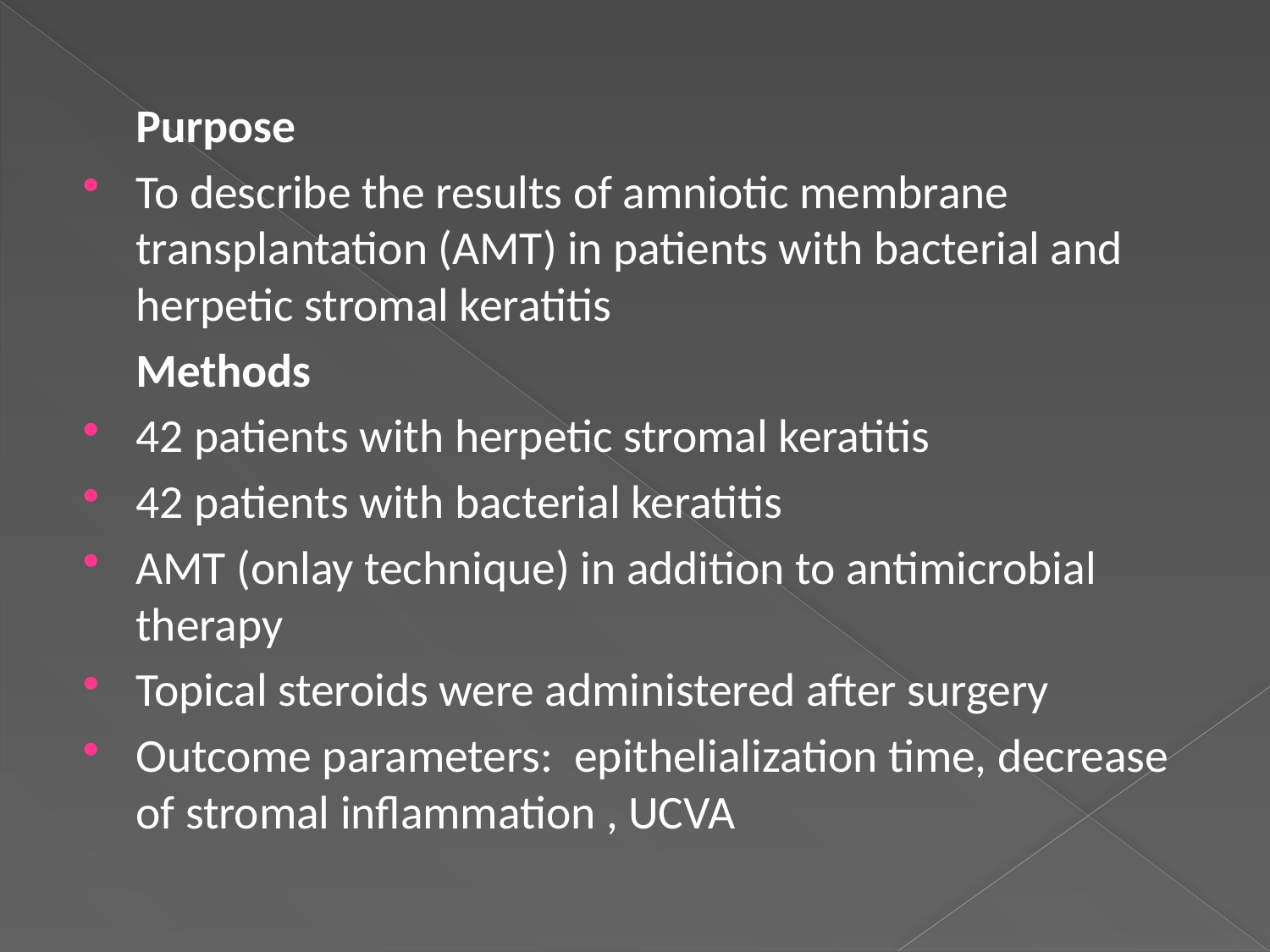

Purpose
To describe the results of amniotic membrane transplantation (AMT) in patients with bacterial and herpetic stromal keratitis
	Methods
42 patients with herpetic stromal keratitis
42 patients with bacterial keratitis
AMT (onlay technique) in addition to antimicrobial therapy
Topical steroids were administered after surgery
Outcome parameters:  epithelialization time, decrease of stromal inflammation , UCVA